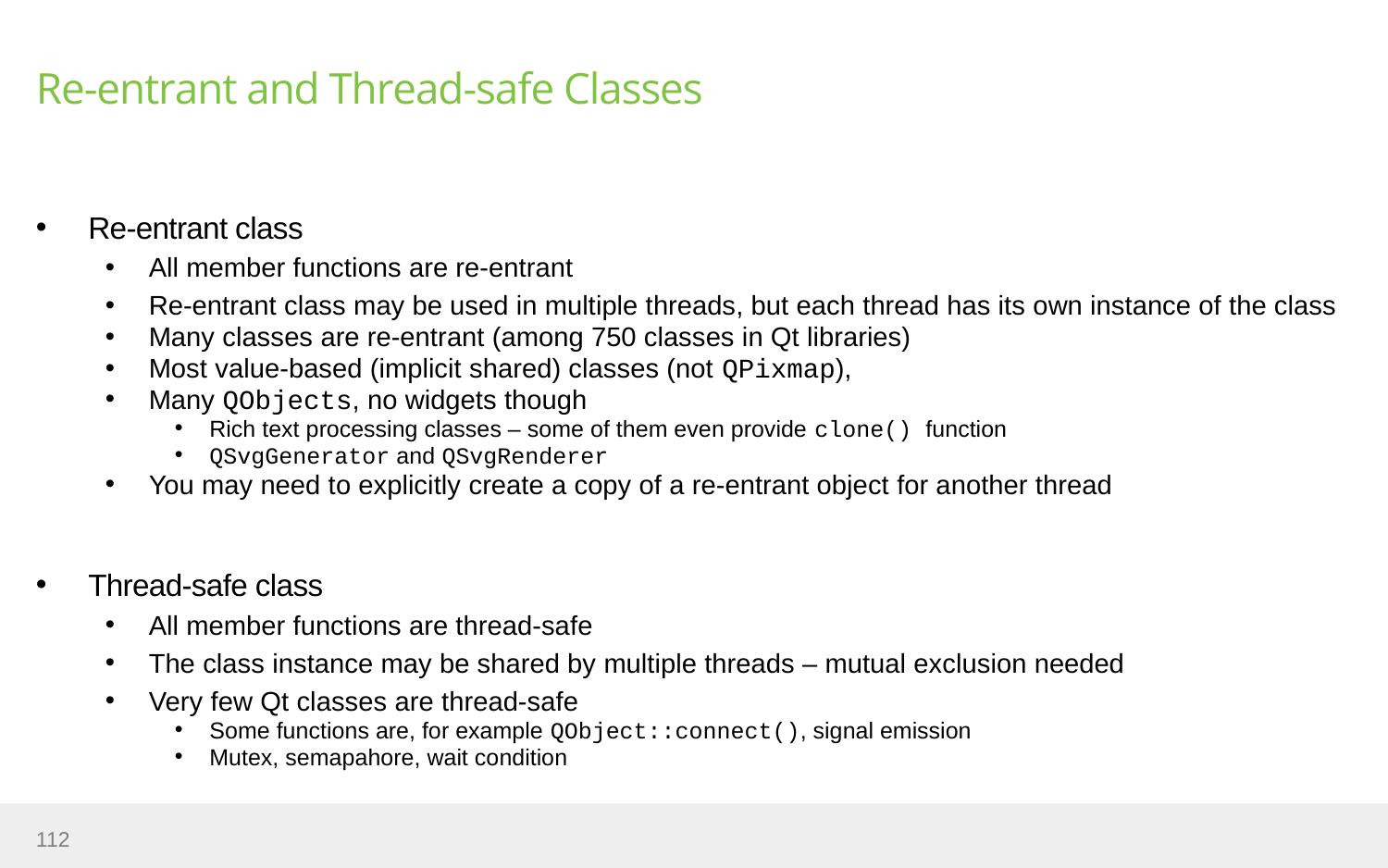

# Re-entrant and Thread-safe Classes
Re-entrant class
All member functions are re-entrant
Re-entrant class may be used in multiple threads, but each thread has its own instance of the class
Many classes are re-entrant (among 750 classes in Qt libraries)
Most value-based (implicit shared) classes (not QPixmap),
Many QObjects, no widgets though
Rich text processing classes – some of them even provide clone() function
QSvgGenerator and QSvgRenderer
You may need to explicitly create a copy of a re-entrant object for another thread

Thread-safe class
All member functions are thread-safe
The class instance may be shared by multiple threads – mutual exclusion needed
Very few Qt classes are thread-safe
Some functions are, for example QObject::connect(), signal emission
Mutex, semapahore, wait condition

112